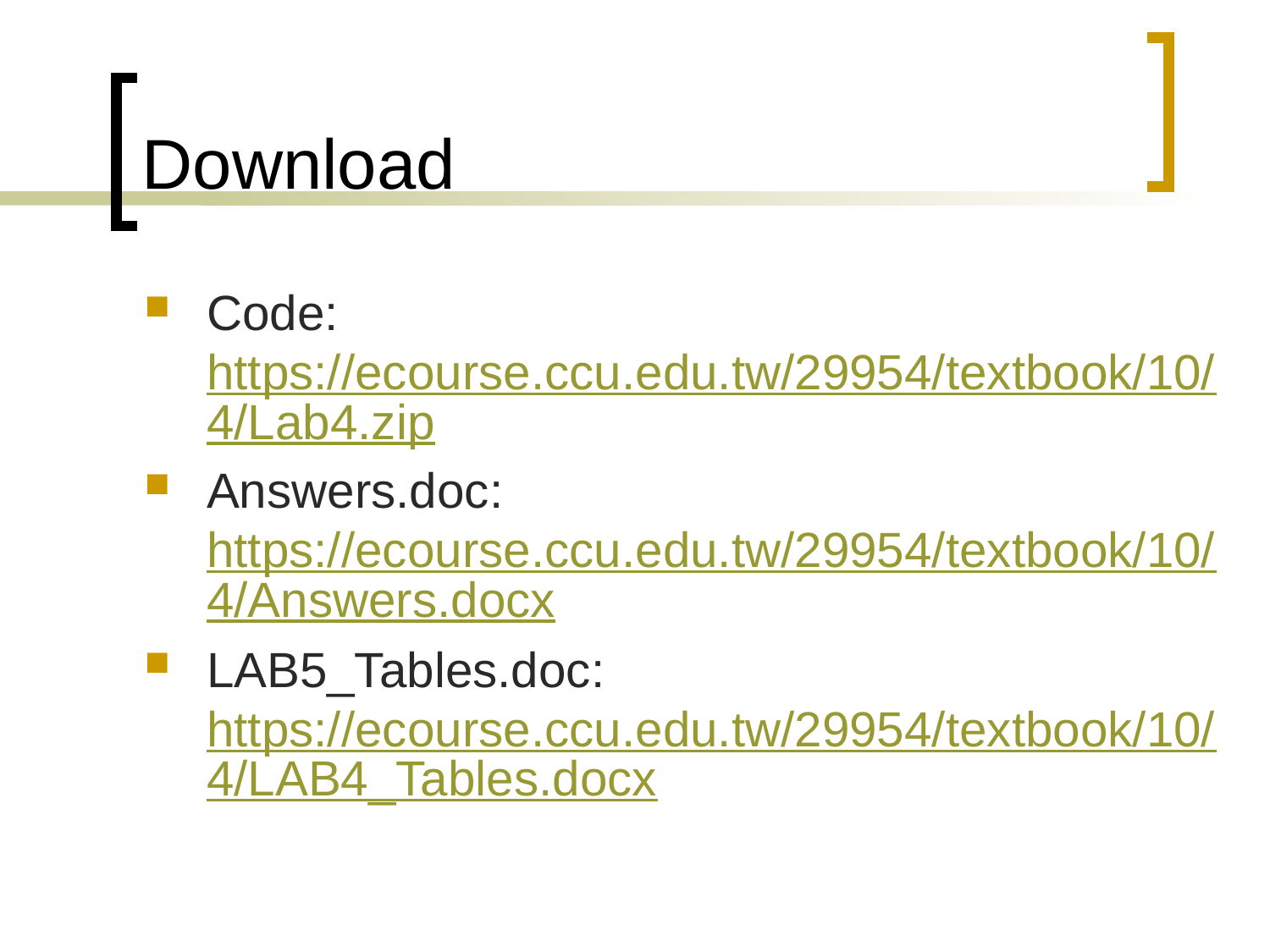

# Download
Code:
https://ecourse.ccu.edu.tw/29954/textbook/10/4/Lab4.zip
Answers.doc:
https://ecourse.ccu.edu.tw/29954/textbook/10/4/Answers.docx
LAB5_Tables.doc:
https://ecourse.ccu.edu.tw/29954/textbook/10/4/LAB4_Tables.docx